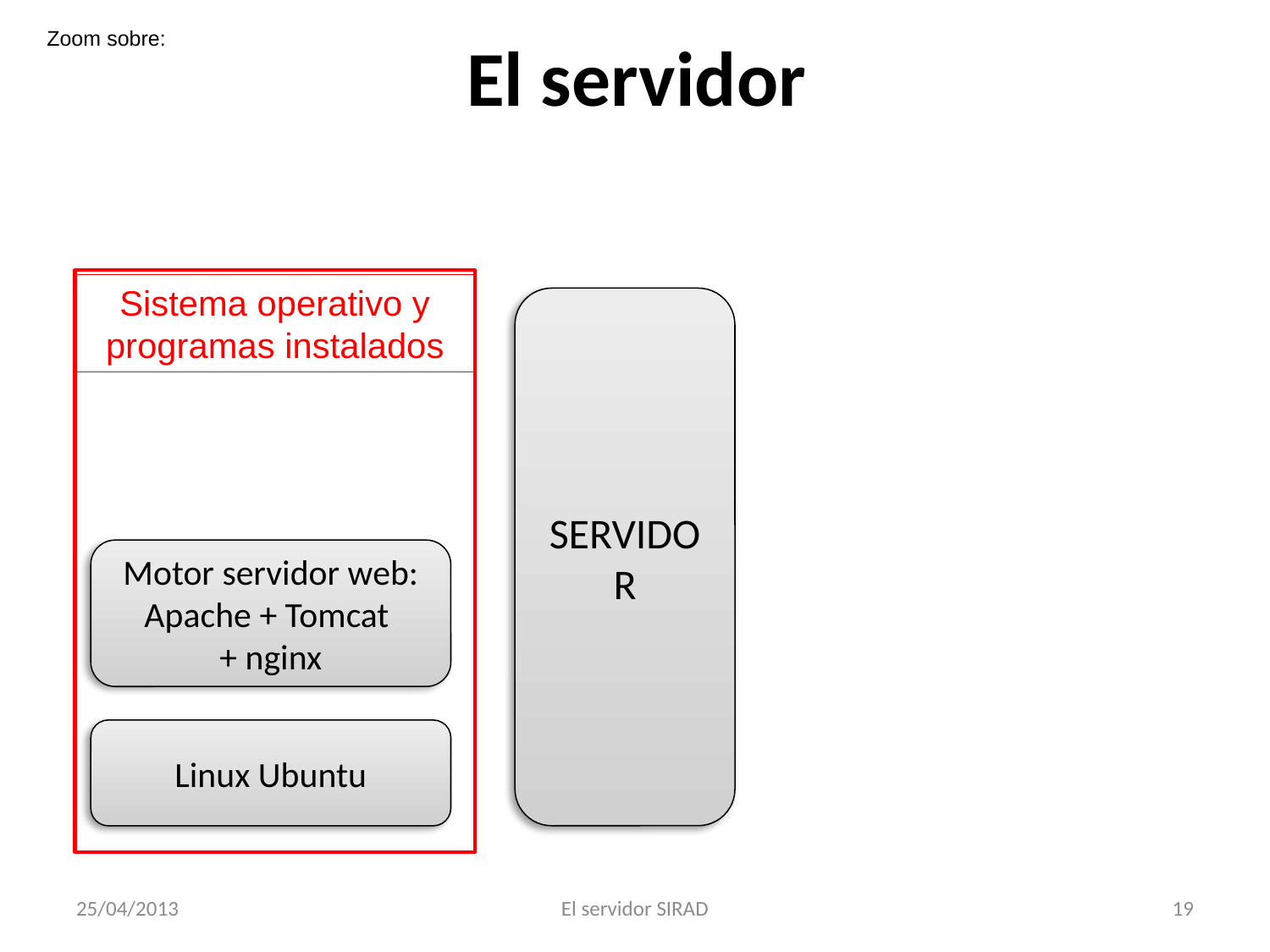

# El servidor
Zoom sobre:

Sistema operativo y programas instalados
SERVIDOR
Motor servidor web:
Apache + Tomcat
+ nginx
Linux Ubuntu
25/04/2013
El servidor SIRAD
19